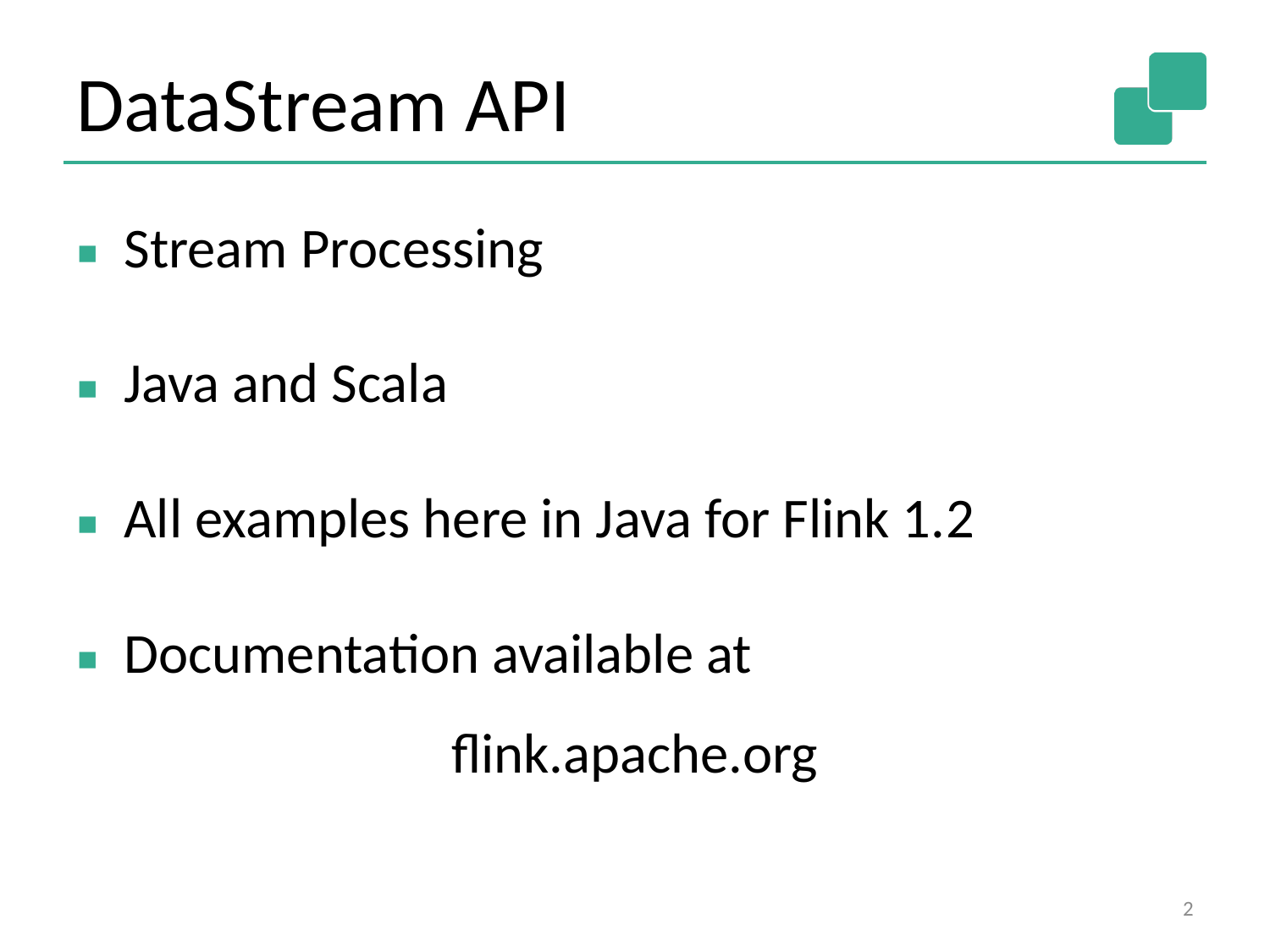

DataStream API
Stream Processing

Java and Scala

All examples here in Java for Flink 1.2

Documentation available at
flink.apache.org
2